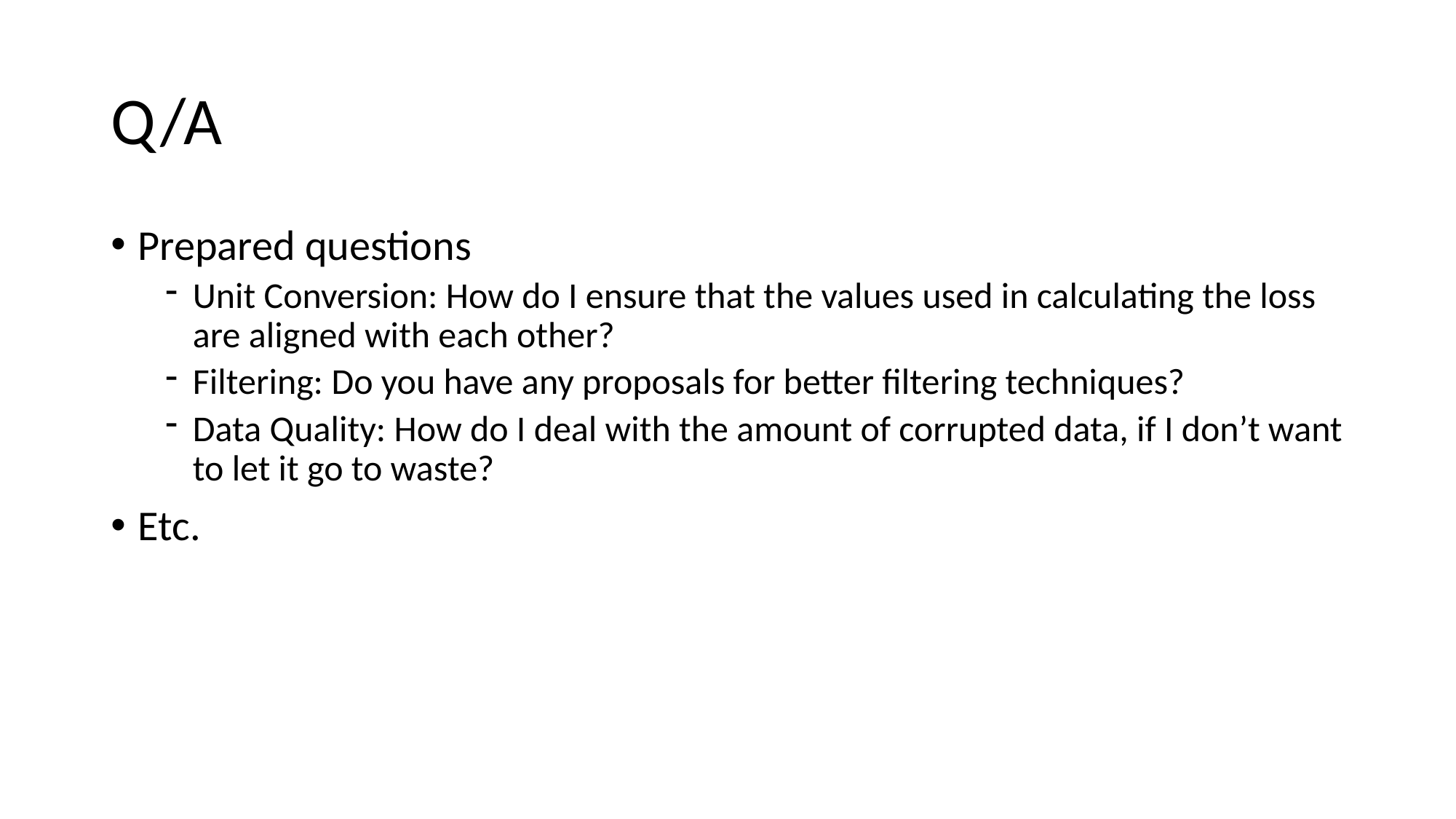

# Q/A
Prepared questions
Unit Conversion: How do I ensure that the values used in calculating the loss are aligned with each other?
Filtering: Do you have any proposals for better filtering techniques?
Data Quality: How do I deal with the amount of corrupted data, if I don’t want to let it go to waste?
Etc.